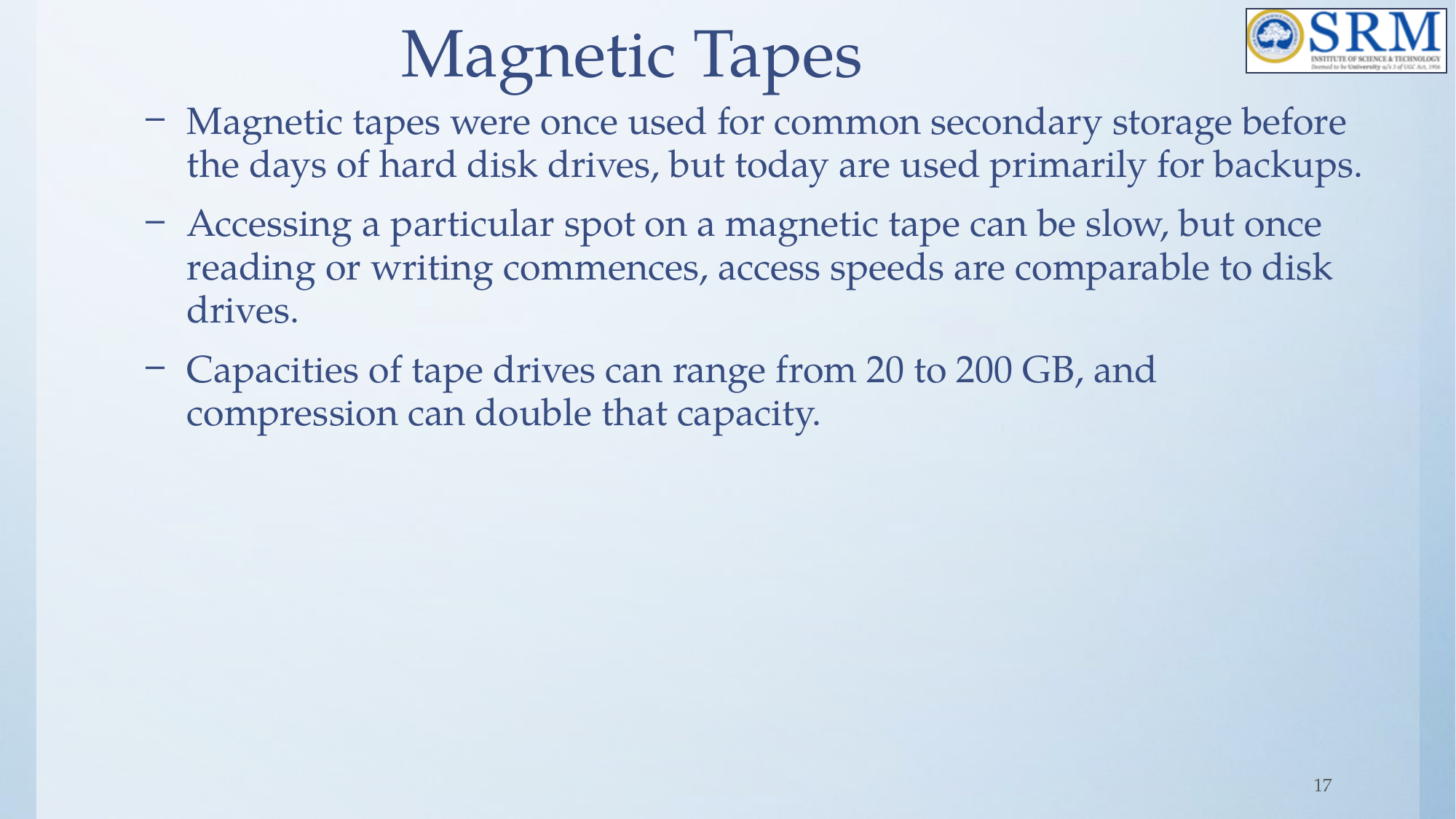

# Magnetic Tapes
Magnetic tapes were once used for common secondary storage before the days of hard disk drives, but today are used primarily for backups.
Accessing a particular spot on a magnetic tape can be slow, but once reading or writing commences, access speeds are comparable to disk drives.
Capacities of tape drives can range from 20 to 200 GB, and compression can double that capacity.

17